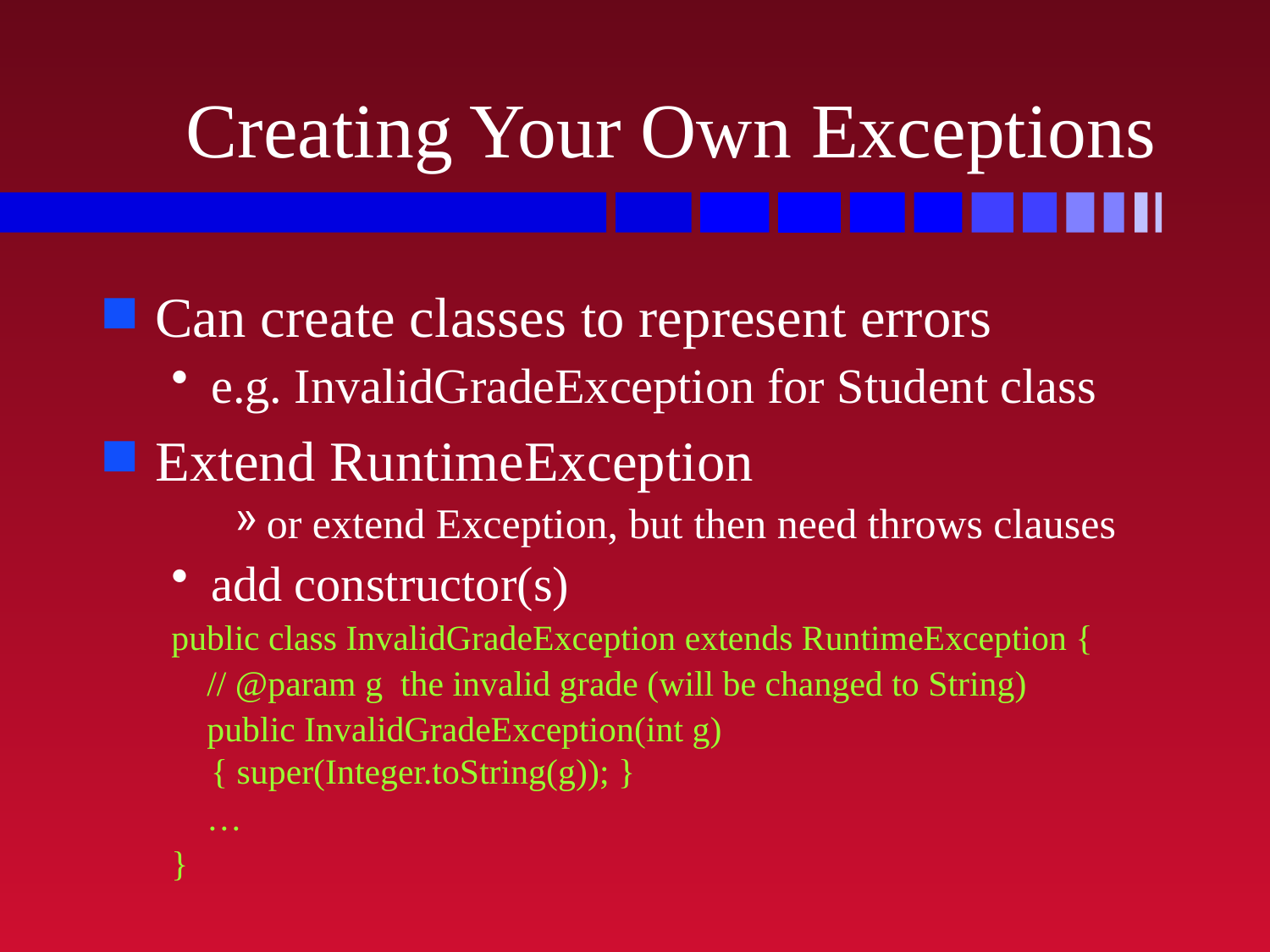

# Creating Your Own Exceptions
Can create classes to represent errors
e.g. InvalidGradeException for Student class
Extend RuntimeException
or extend Exception, but then need throws clauses
add constructor(s)
public class InvalidGradeException extends RuntimeException {
    // @param g  the invalid grade (will be changed to String)
    public InvalidGradeException(int g)	{ super(Integer.toString(g)); }
    …
}